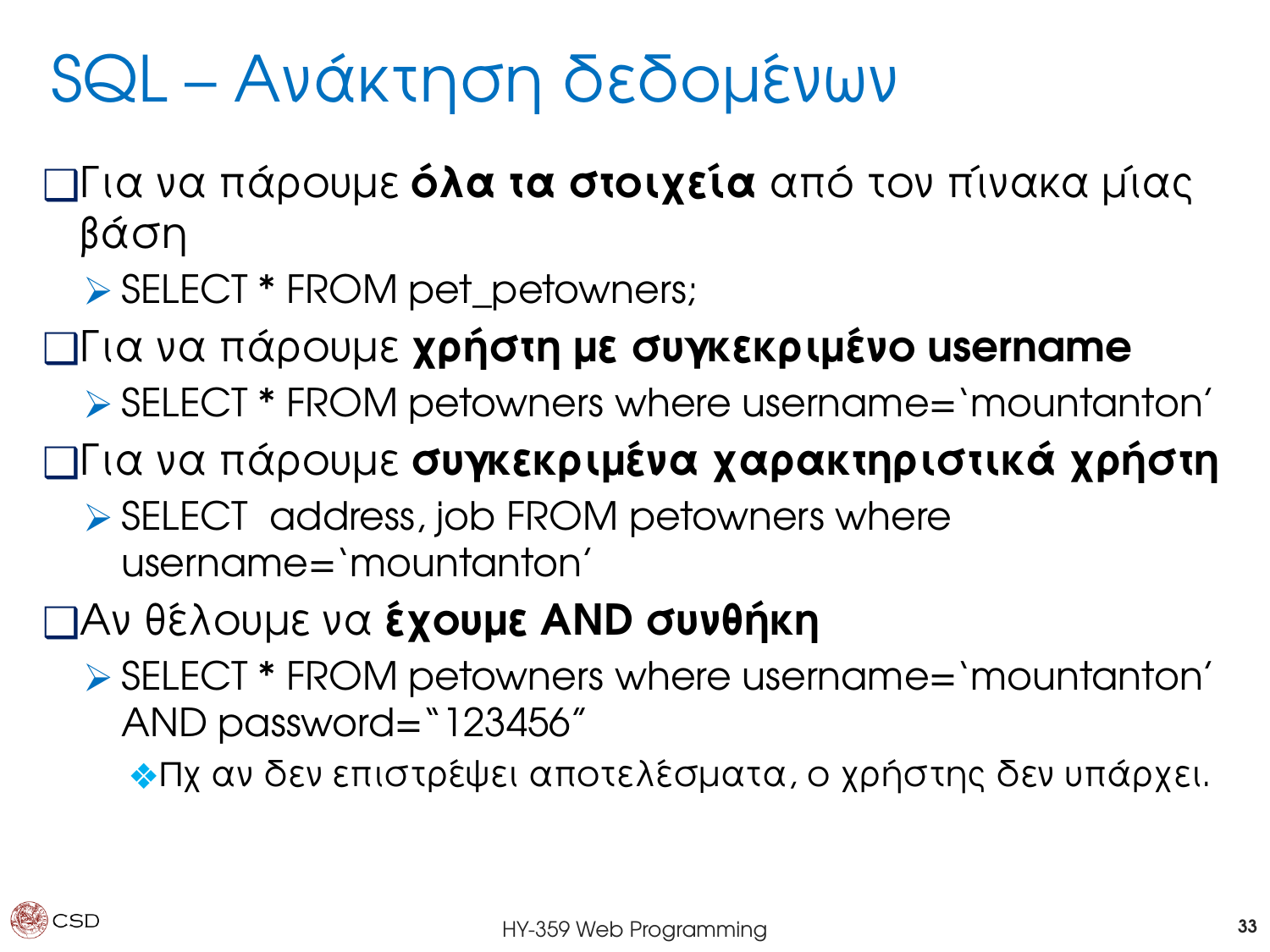

SQL – Ανάκτηση δεδομένων
Για να πάρουμε όλα τα στοιχεία από τον πίνακα μίας βάση
SELECT * FROM pet_petowners;
Για να πάρουμε χρήστη με συγκεκριμένο username
SELECT * FROM petowners where username=‘mountanton’
Για να πάρουμε συγκεκριμένα χαρακτηριστικά χρήστη
SELECT  address, job FROM petowners where username=‘mountanton’
Αν θέλουμε να έχουμε AND συνθήκη
SELECT * FROM petowners where username=‘mountanton’ AND password=“123456”
Πχ αν δεν επιστρέψει αποτελέσματα, ο χρήστης δεν υπάρχει.

33